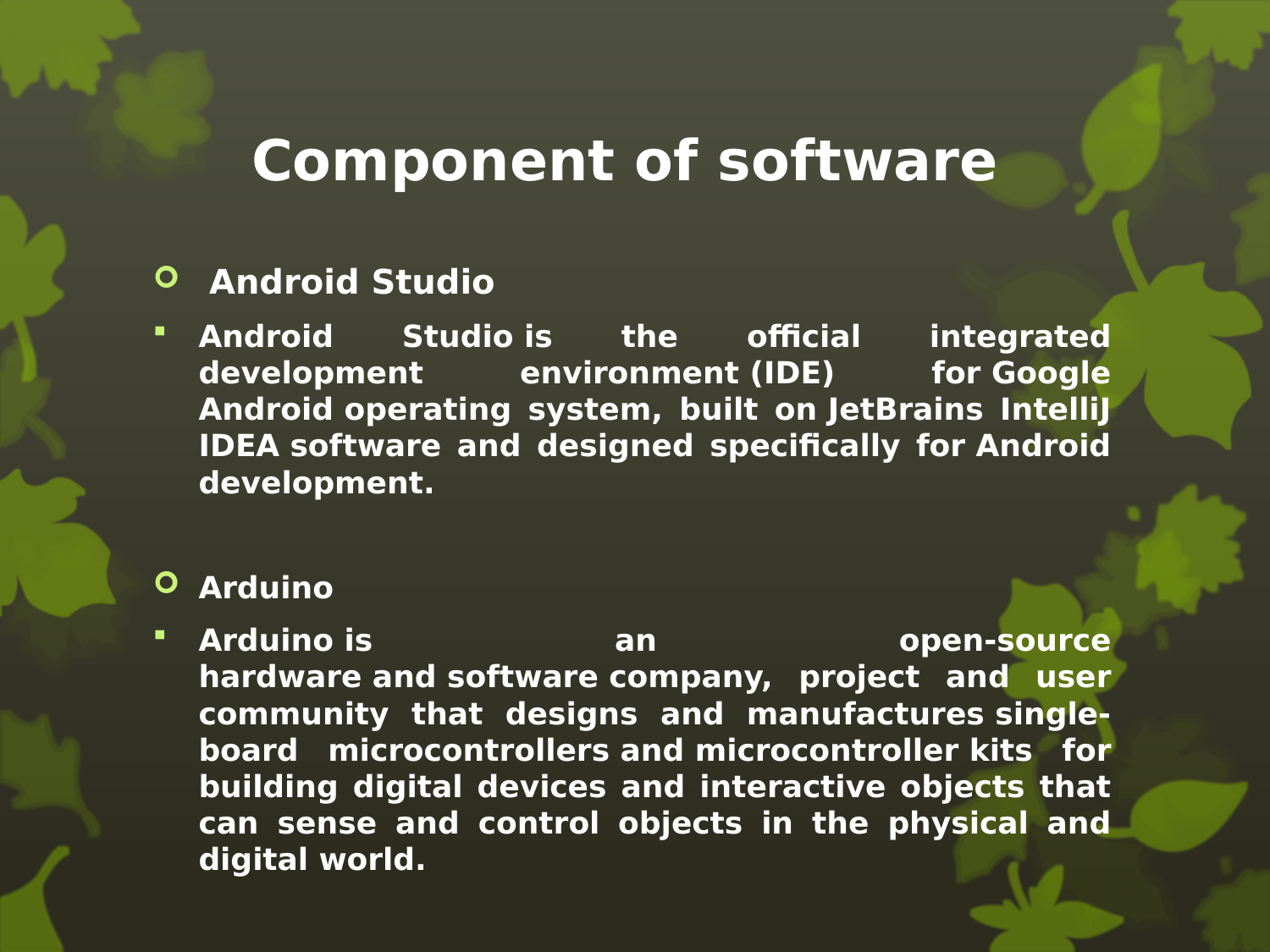

# Component of software
 Android Studio
Android Studio is the official integrated development environment (IDE) for Google Android operating system, built on JetBrains IntelliJ IDEA software and designed specifically for Android development.

Arduino
Arduino is an open-source hardware and software company, project and user community that designs and manufactures single-board microcontrollers and microcontroller kits for building digital devices and interactive objects that can sense and control objects in the physical and digital world.